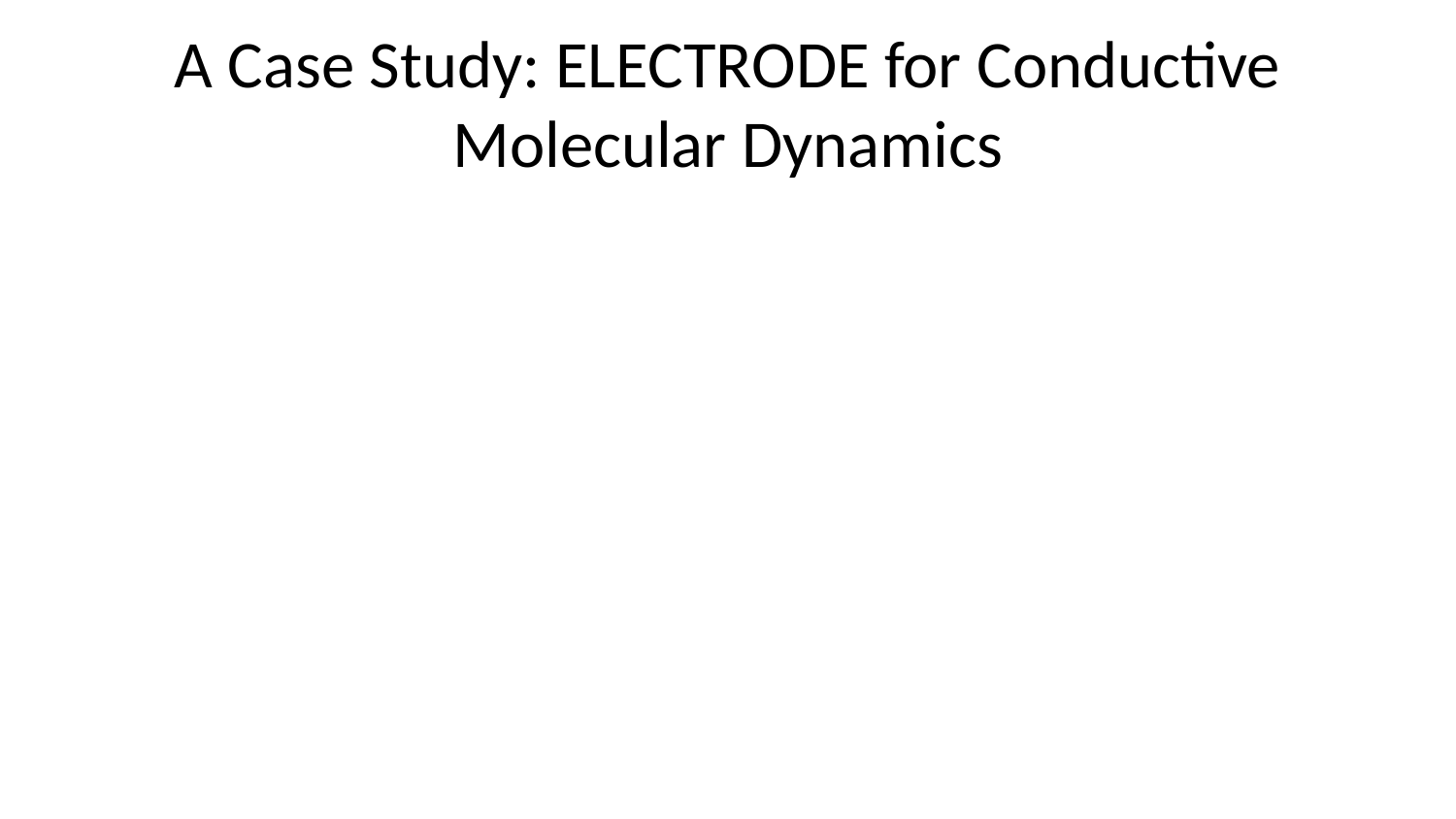

# A Case Study: ELECTRODE for Conductive Molecular Dynamics